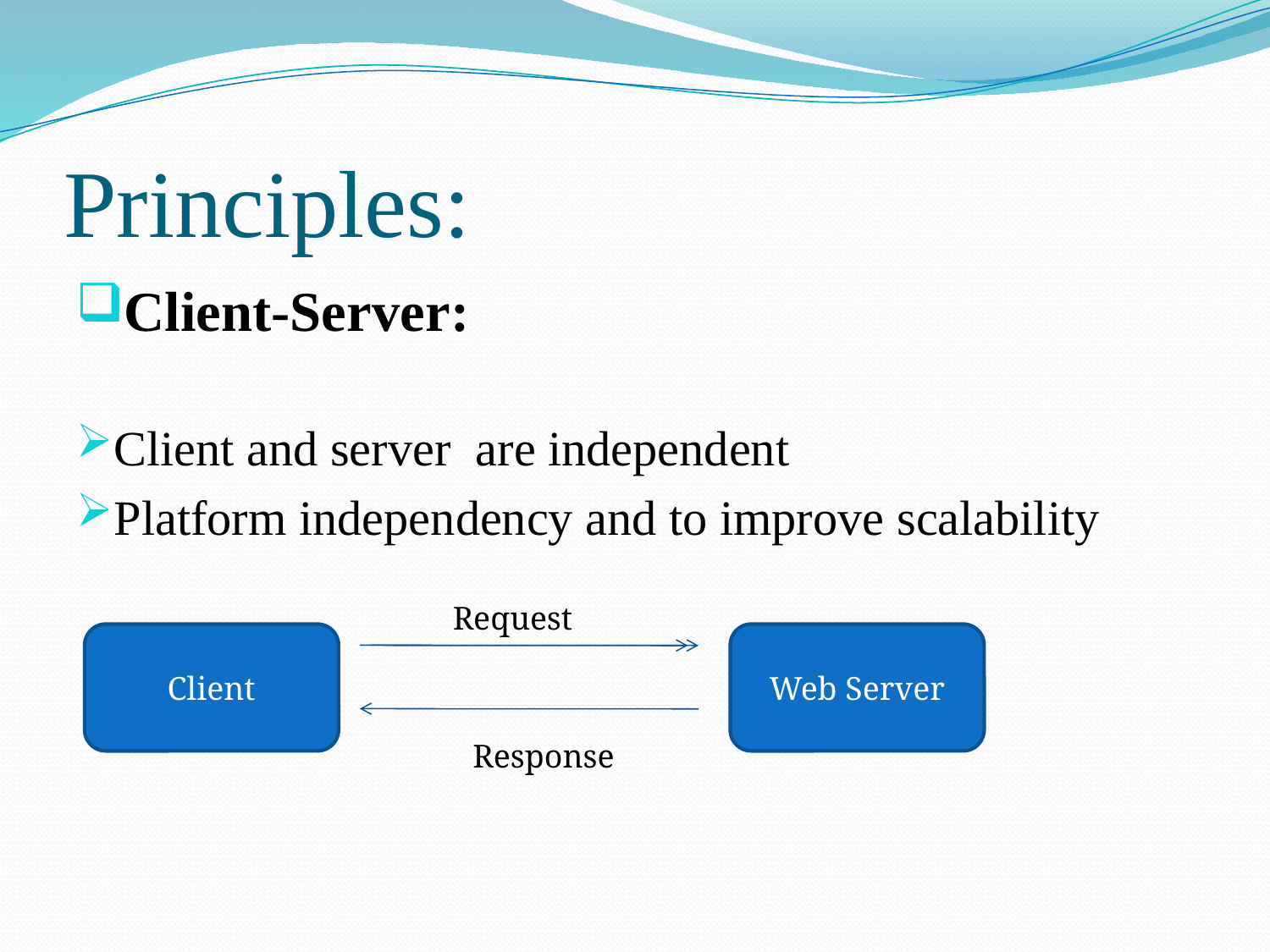

# Principles:
Client-Server:

Client and server  are independent
Platform independency and to improve scalability

Request
Client
Web Server
Response